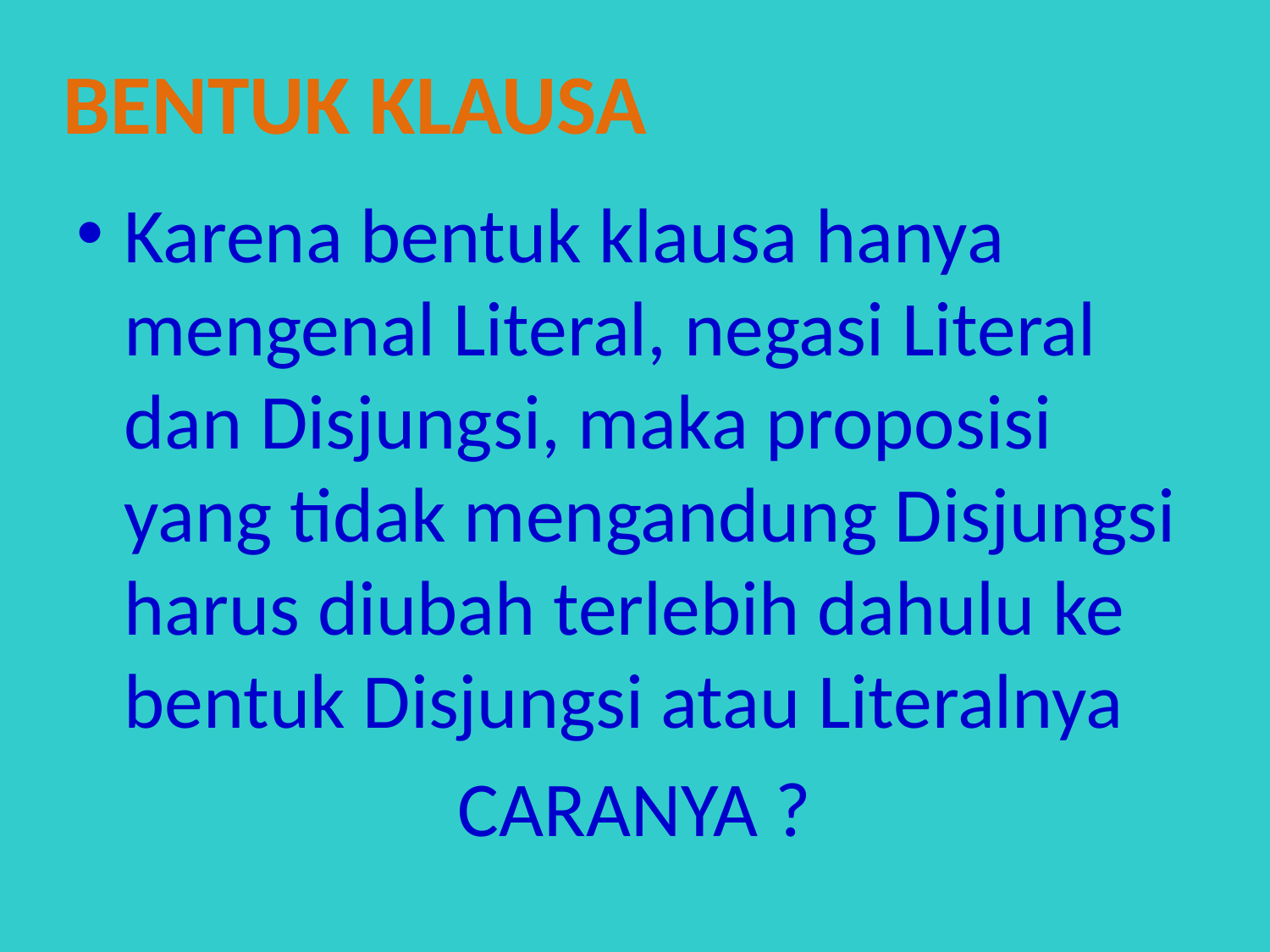

Bentuk klausa
Karena bentuk klausa hanya mengenal Literal, negasi Literal dan Disjungsi, maka proposisi yang tidak mengandung Disjungsi harus diubah terlebih dahulu ke bentuk Disjungsi atau Literalnya
CARANYA ?